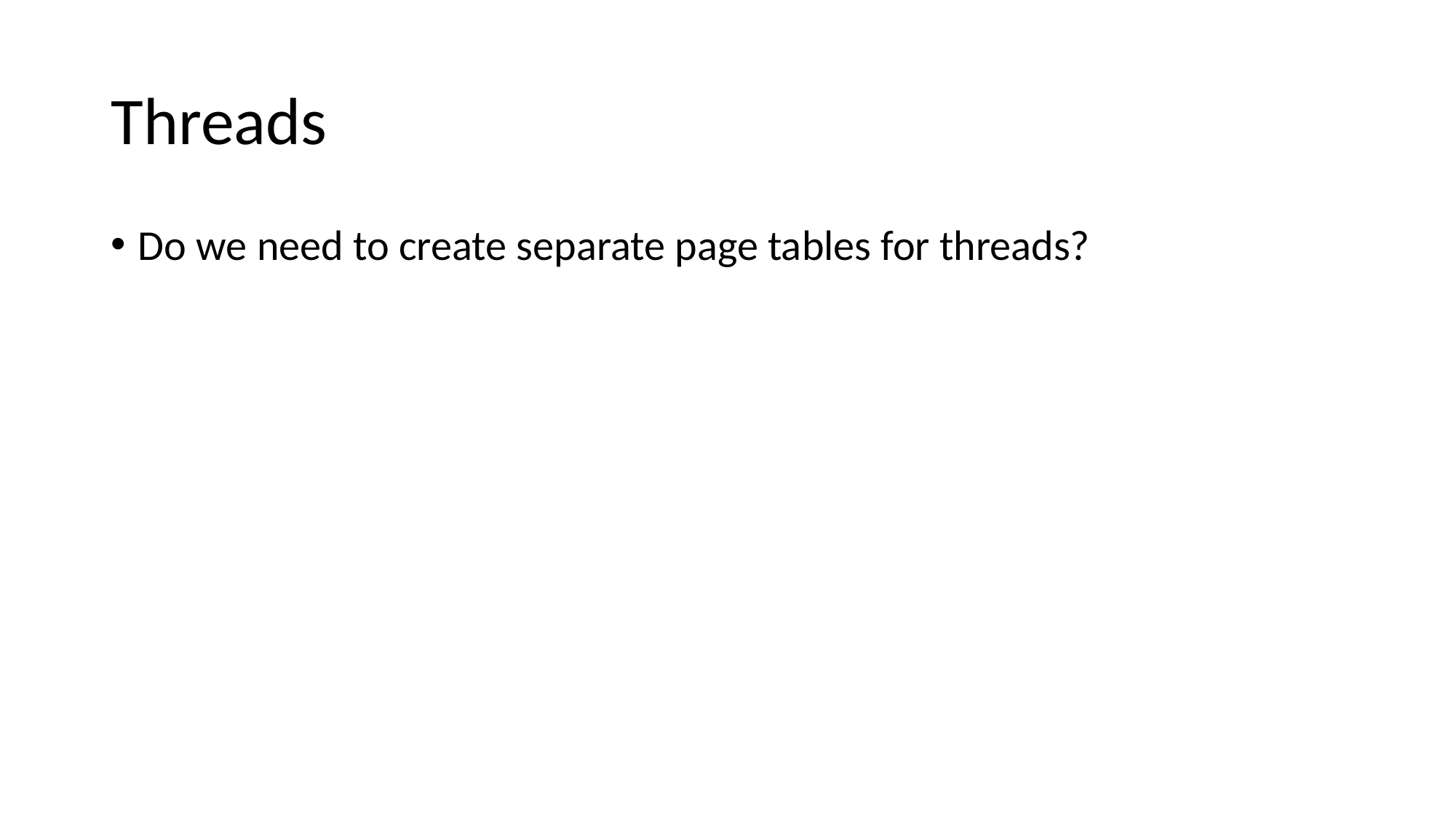

# Threads
Do we need to create separate page tables for threads?